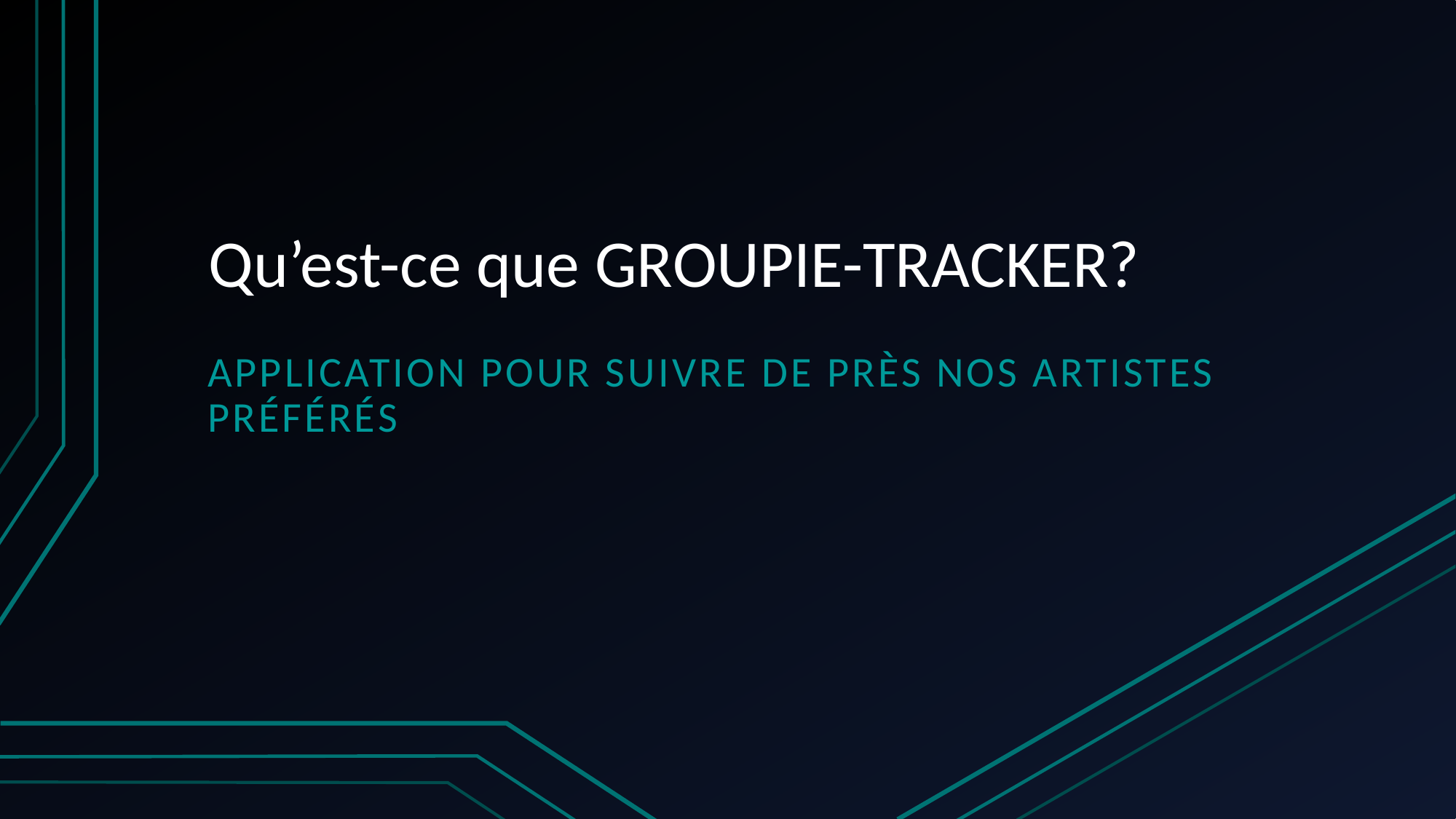

# Qu’est-ce que GROUPIE-TRACKER?
Application pour Suivre de près nos artistes préférés